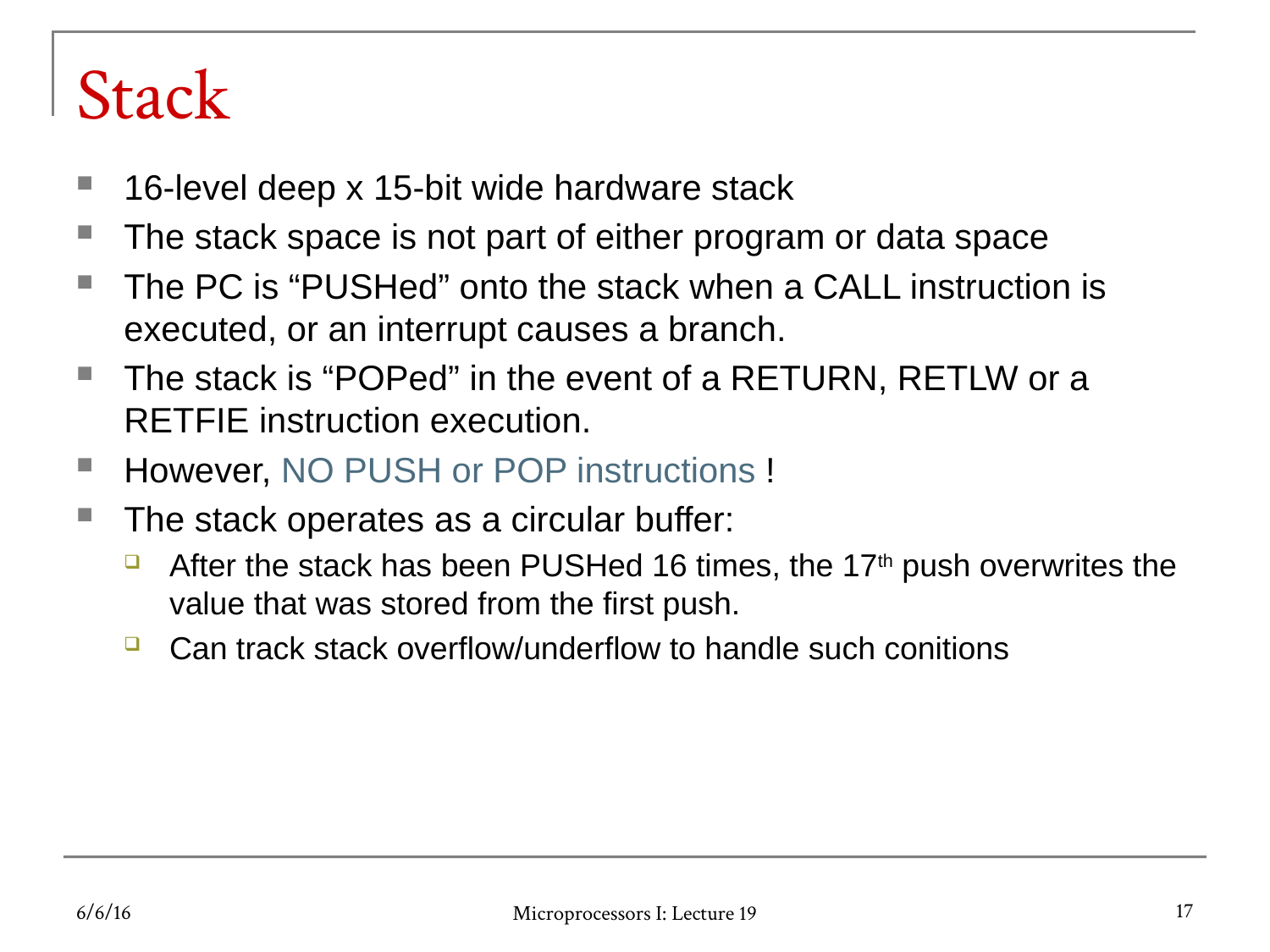

# Stack
16-level deep x 15-bit wide hardware stack
The stack space is not part of either program or data space
The PC is “PUSHed” onto the stack when a CALL instruction is executed, or an interrupt causes a branch.
The stack is “POPed” in the event of a RETURN, RETLW or a RETFIE instruction execution.
However, NO PUSH or POP instructions !
The stack operates as a circular buffer:
After the stack has been PUSHed 16 times, the 17th push overwrites the value that was stored from the first push.
Can track stack overflow/underflow to handle such conitions
6/6/16
17
Microprocessors I: Lecture 19